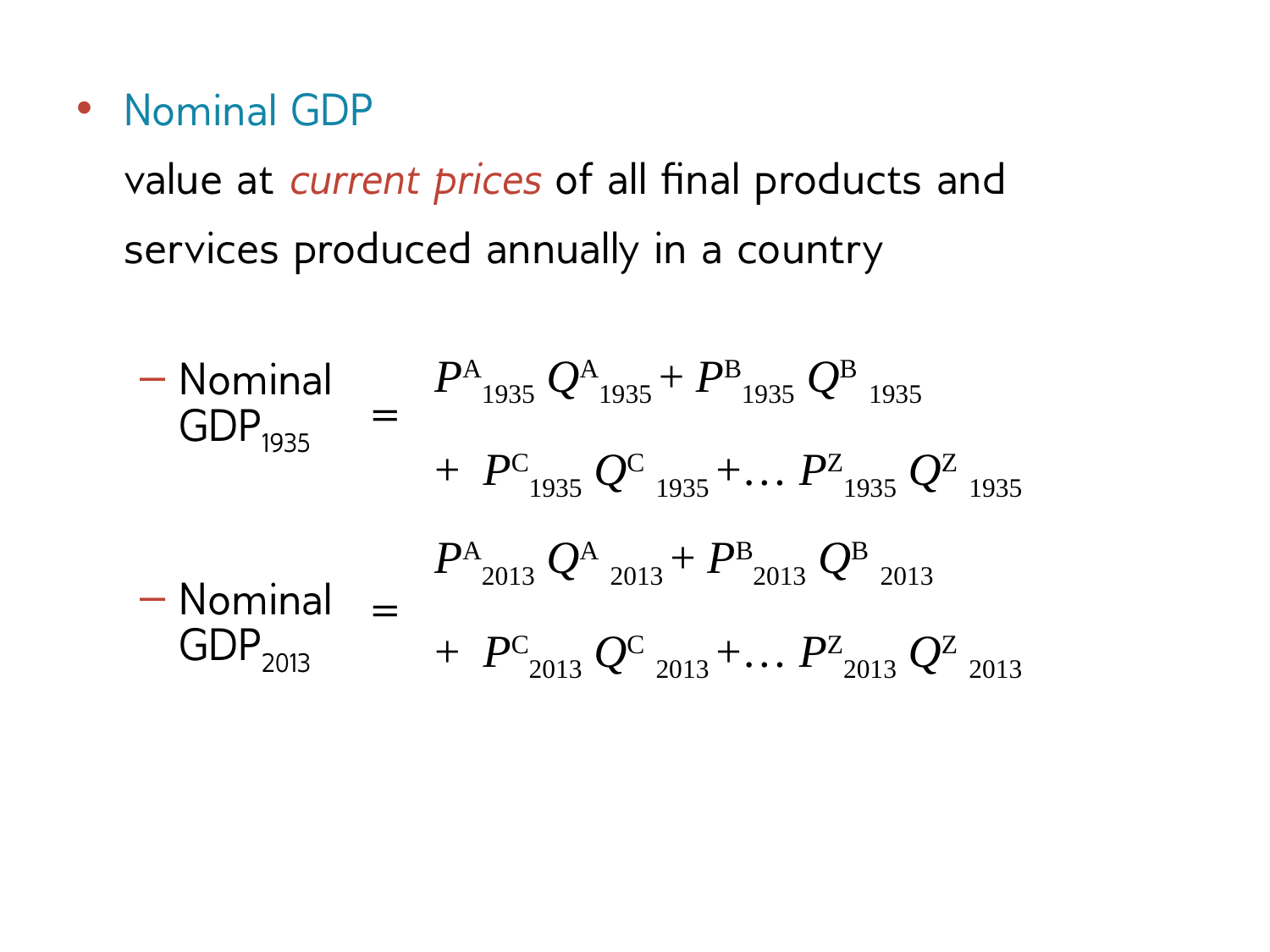

Nominal GDP
value at current prices of all final products and services produced annually in a country
Nominal
GDP1935
Nominal
GDP2013

PA1935 QA1935 + PB1935 QB 1935
+  PC1935 QC 1935 +… PZ1935 QZ 1935

=
PA2013 QA 2013 + PB2013 QB 2013
+  PC2013 QC 2013 +… PZ2013 QZ 2013

=